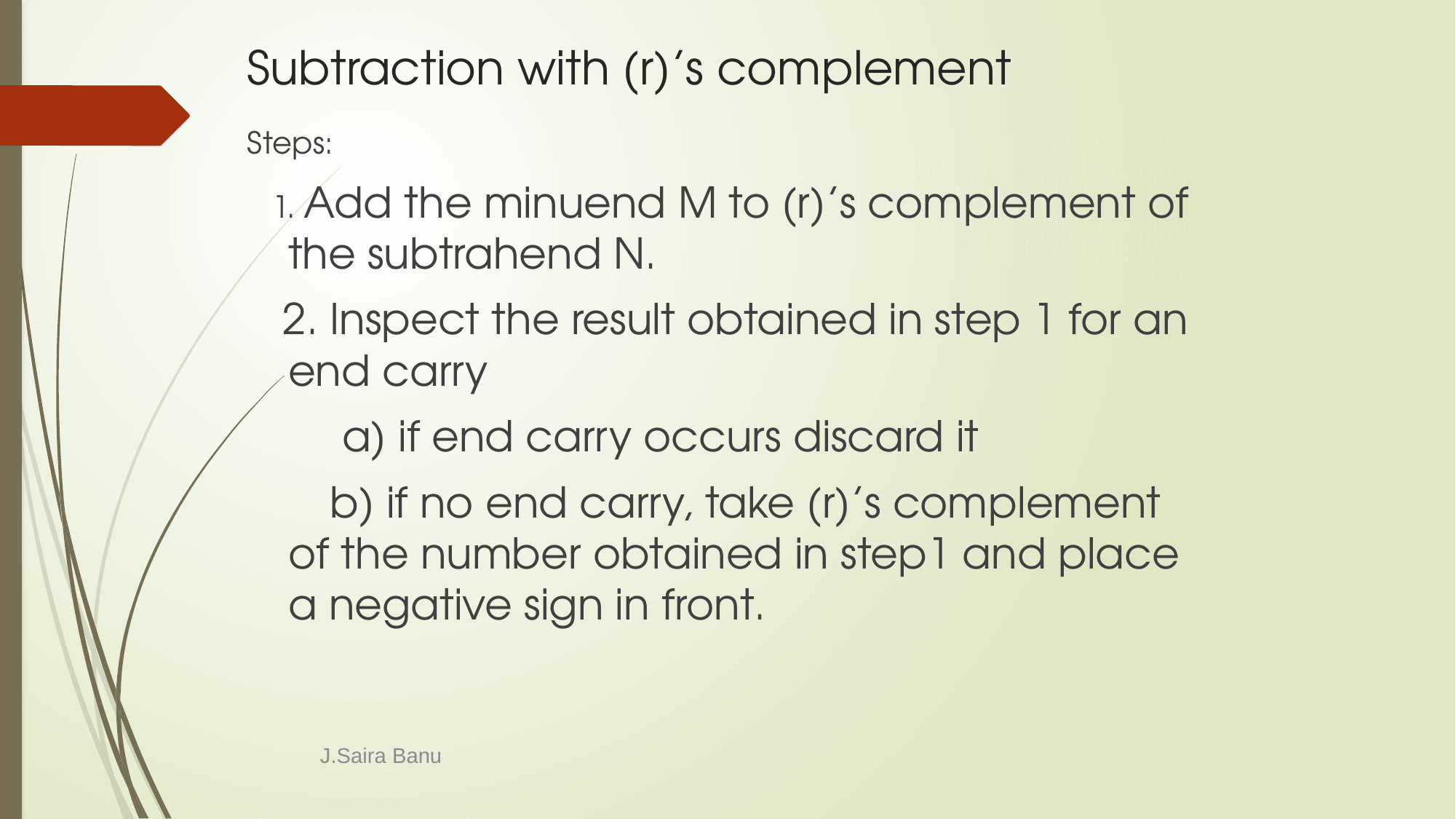

# Subtraction with (r)’s complement
Steps:
   1. Add the minuend M to (r)’s complement of the subtrahend N.
   2. Inspect the result obtained in step 1 for an end carry
        a) if end carry occurs discard it
       b) if no end carry, take (r)’s complement of the number obtained in step1 and place a negative sign in front.
J.Saira Banu